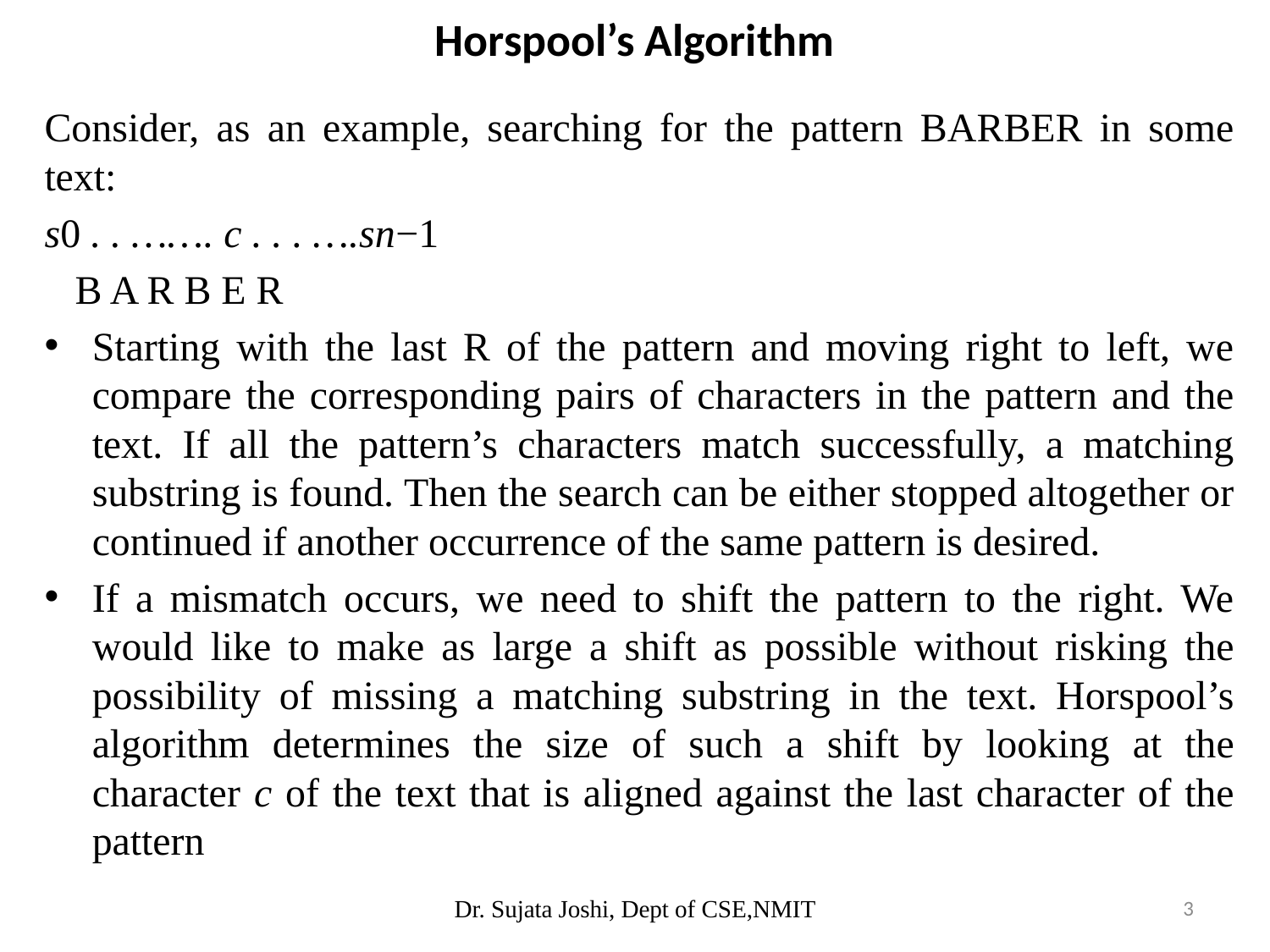

# Horspool’s Algorithm
Consider, as an example, searching for the pattern BARBER in some text:
s0 . . ……. c . . . ….sn−1
   B A R B E R
Starting with the last R of the pattern and moving right to left, we compare the corresponding pairs of characters in the pattern and the text. If all the pattern’s characters match successfully, a matching substring is found. Then the search can be either stopped altogether or continued if another occurrence of the same pattern is desired.
If a mismatch occurs, we need to shift the pattern to the right. We would like to make as large a shift as possible without risking the possibility of missing a matching substring in the text. Horspool’s algorithm determines the size of such a shift by looking at the character c of the text that is aligned against the last character of the pattern
Dr. Sujata Joshi, Dept of CSE,NMIT
3